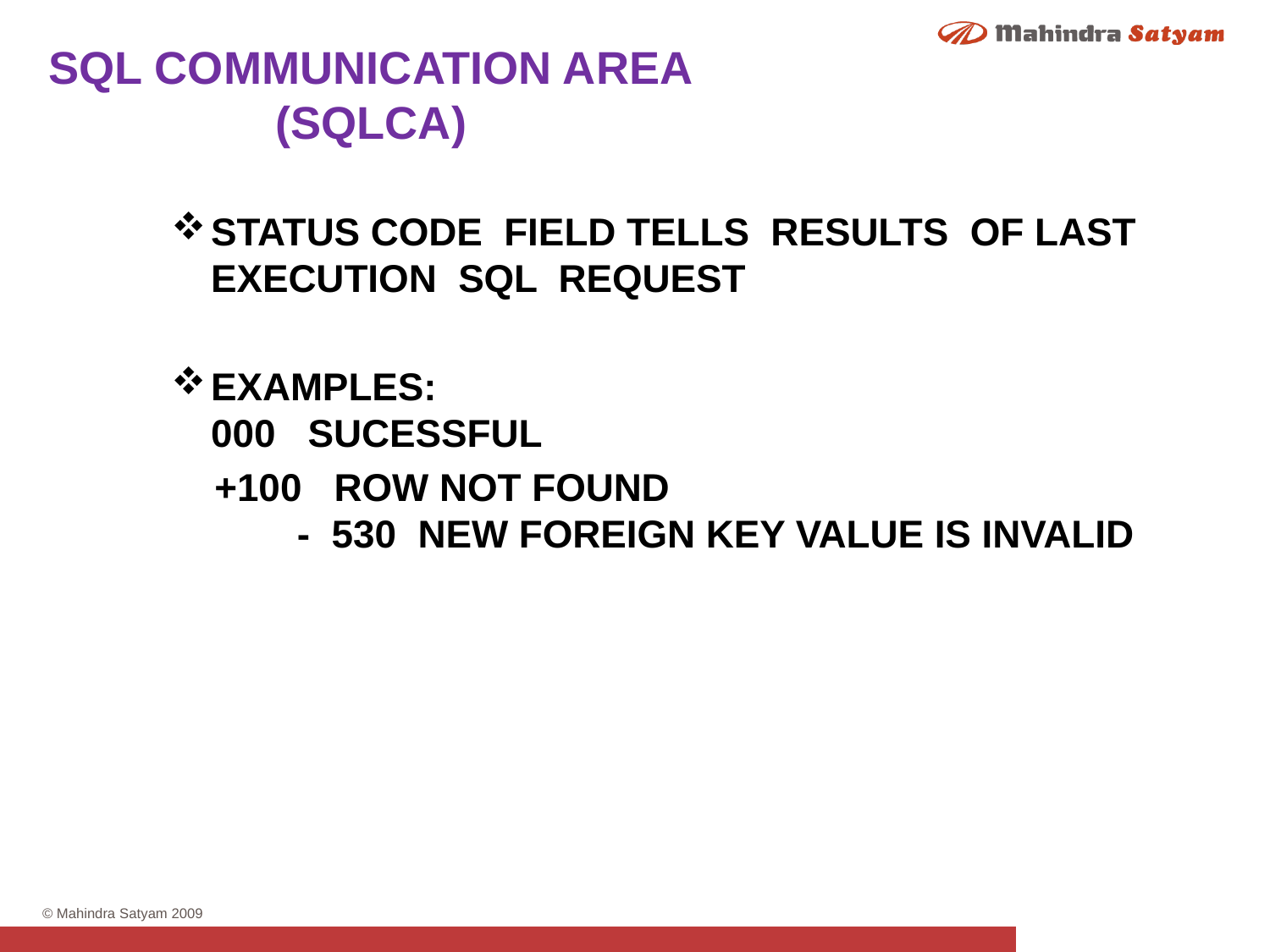

SQL COMMUNICATION AREA
(SQLCA)
STATUS CODE  FIELD TELLS  RESULTS  OF LAST  EXECUTION  SQL  REQUEST

EXAMPLES:						000   SUCESSFUL
    +100   ROW NOT FOUND			                          -  530  NEW FOREIGN KEY VALUE IS INVALID